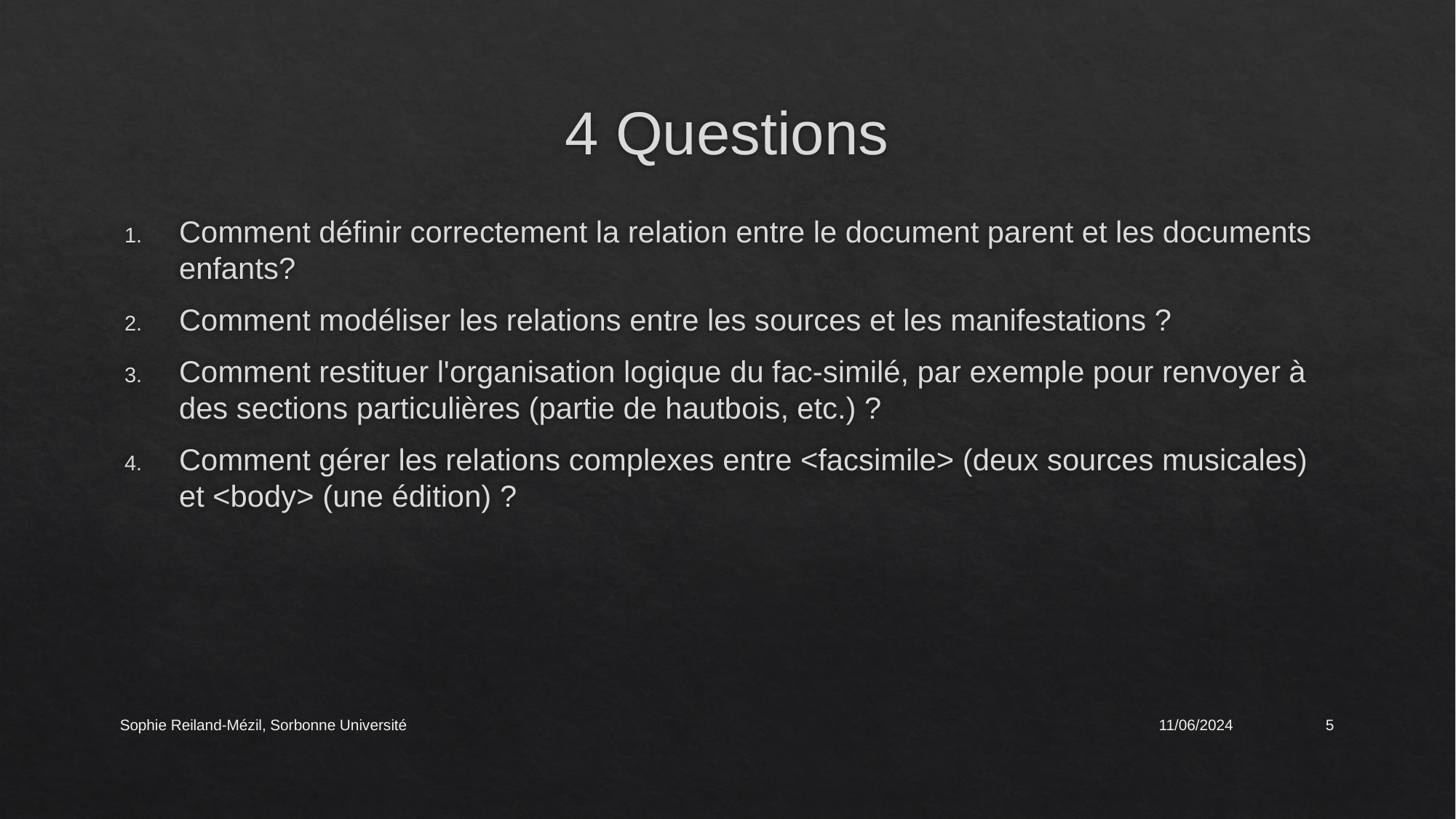

# 4 Questions
Comment définir correctement la relation entre le document parent et les documents enfants?
Comment modéliser les relations entre les sources et les manifestations ?
Comment restituer l'organisation logique du fac-similé, par exemple pour renvoyer à des sections particulières (partie de hautbois, etc.) ?
Comment gérer les relations complexes entre <facsimile> (deux sources musicales) et <body> (une édition) ?
Sophie Reiland-Mézil, Sorbonne Université
11/06/2024
5